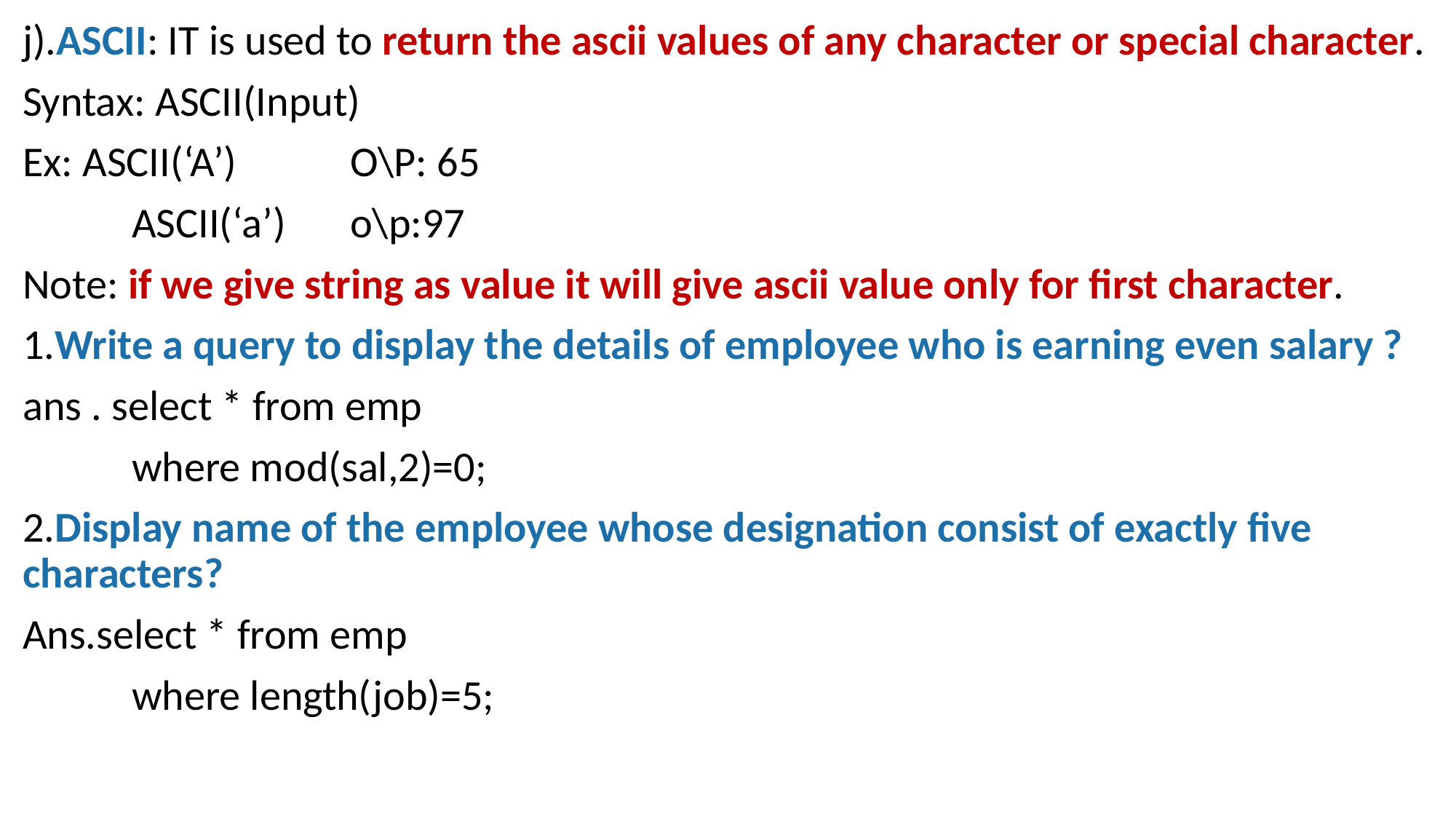

j).ASCII: IT is used to return the ascii values of any character or special character.
Syntax: ASCII(Input)
Ex: ASCII(‘A’)		O\P: 65
	ASCII(‘a’)	o\p:97
Note: if we give string as value it will give ascii value only for first character.
1.Write a query to display the details of employee who is earning even salary ?
ans . select * from emp
	where mod(sal,2)=0;
2.Display name of the employee whose designation consist of exactly five characters?
Ans.select * from emp
	where length(job)=5;